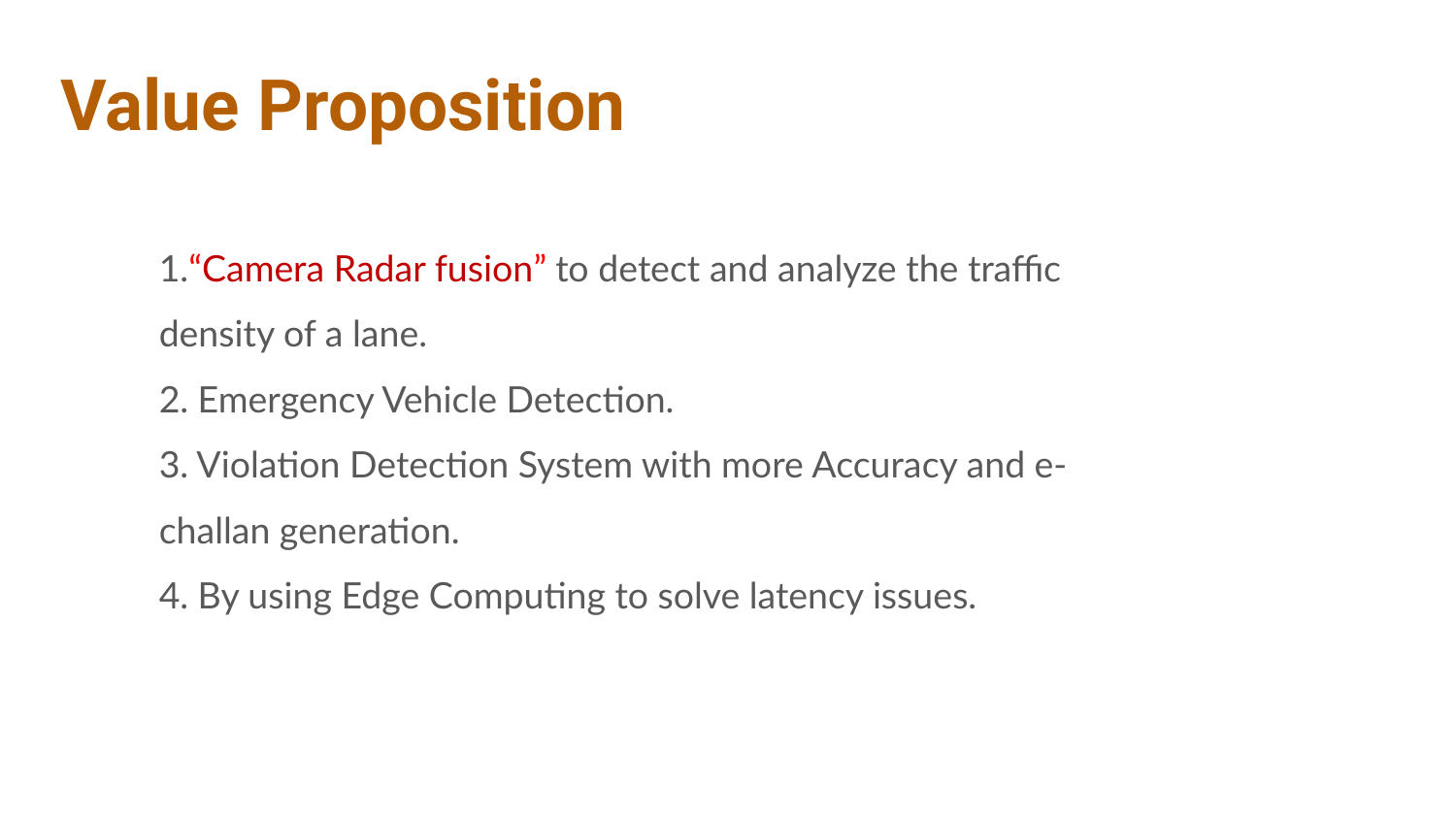

# Value Proposition

1.“Camera Radar fusion” to detect and analyze the traffic density of a lane.
2. Emergency Vehicle Detection.
3. Violation Detection System with more Accuracy and e-challan generation.
4. By using Edge Computing to solve latency issues.